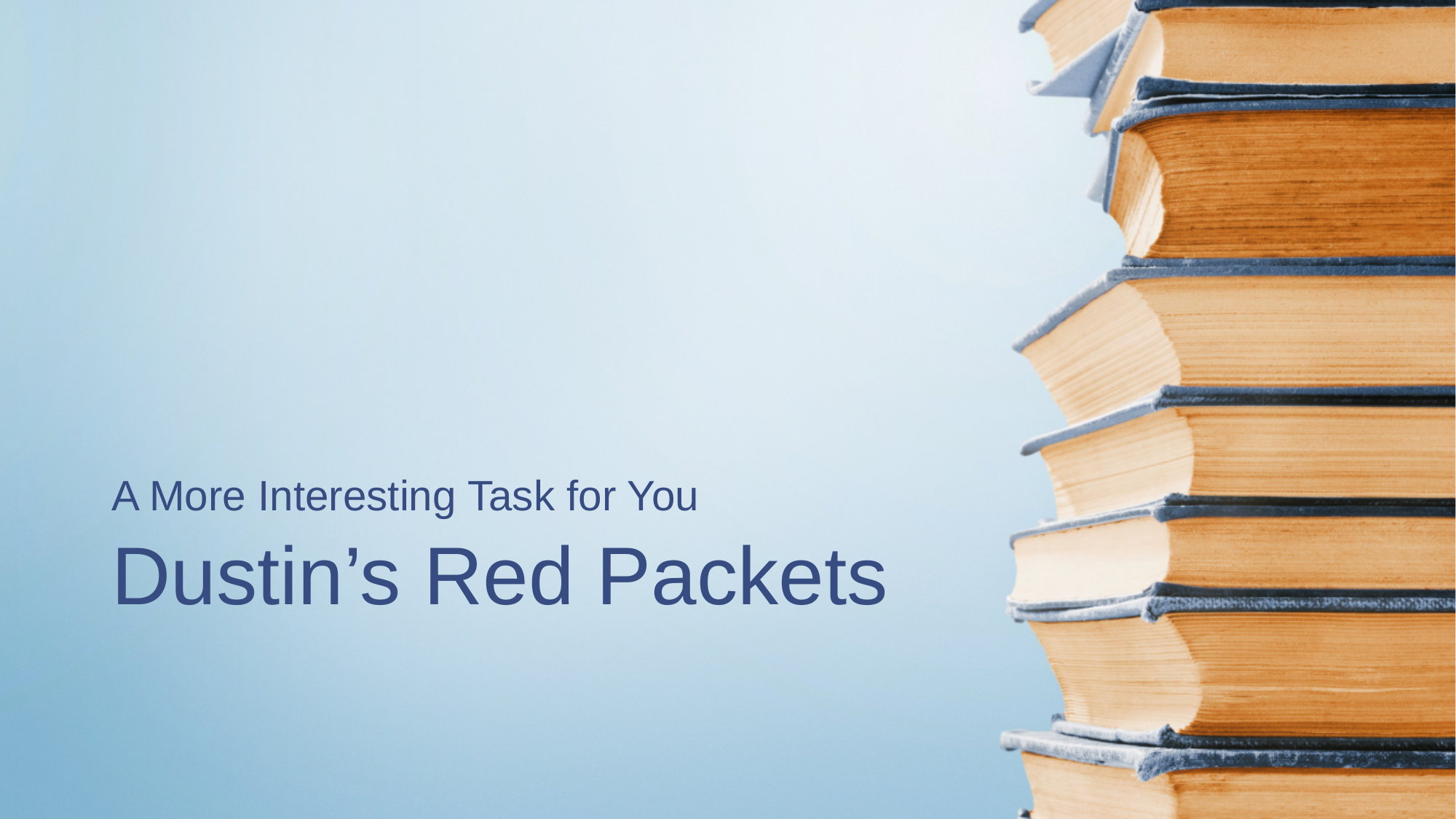

A More Interesting Task for You
# Dustin’s Red Packets